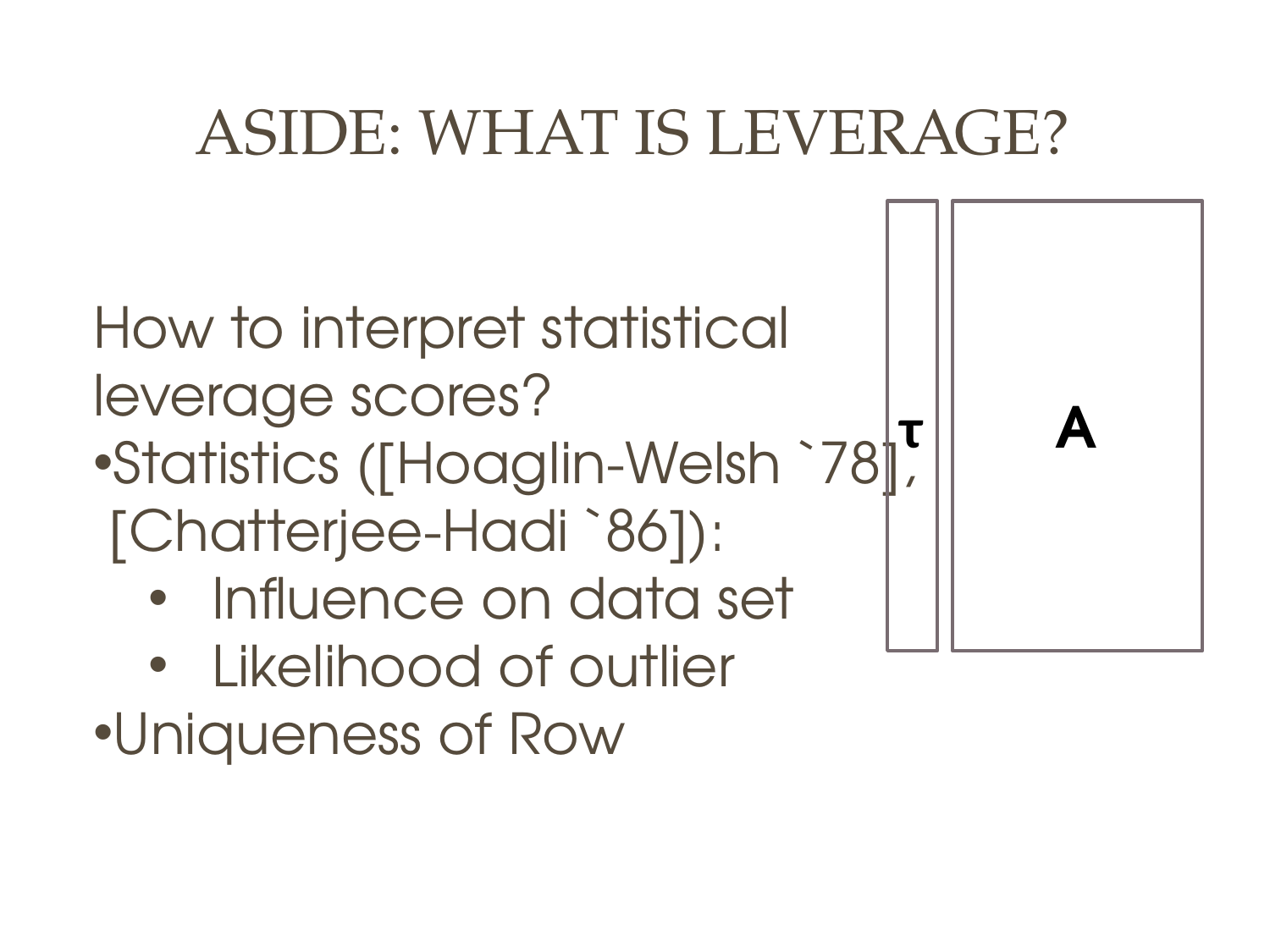

# Aside: What is Leverage?

How to interpret statistical leverage scores?
Statistics ([Hoaglin-Welsh `78], [Chatterjee-Hadi `86]):
Influence on data set
Likelihood of outlier
Uniqueness of Row
τ
A